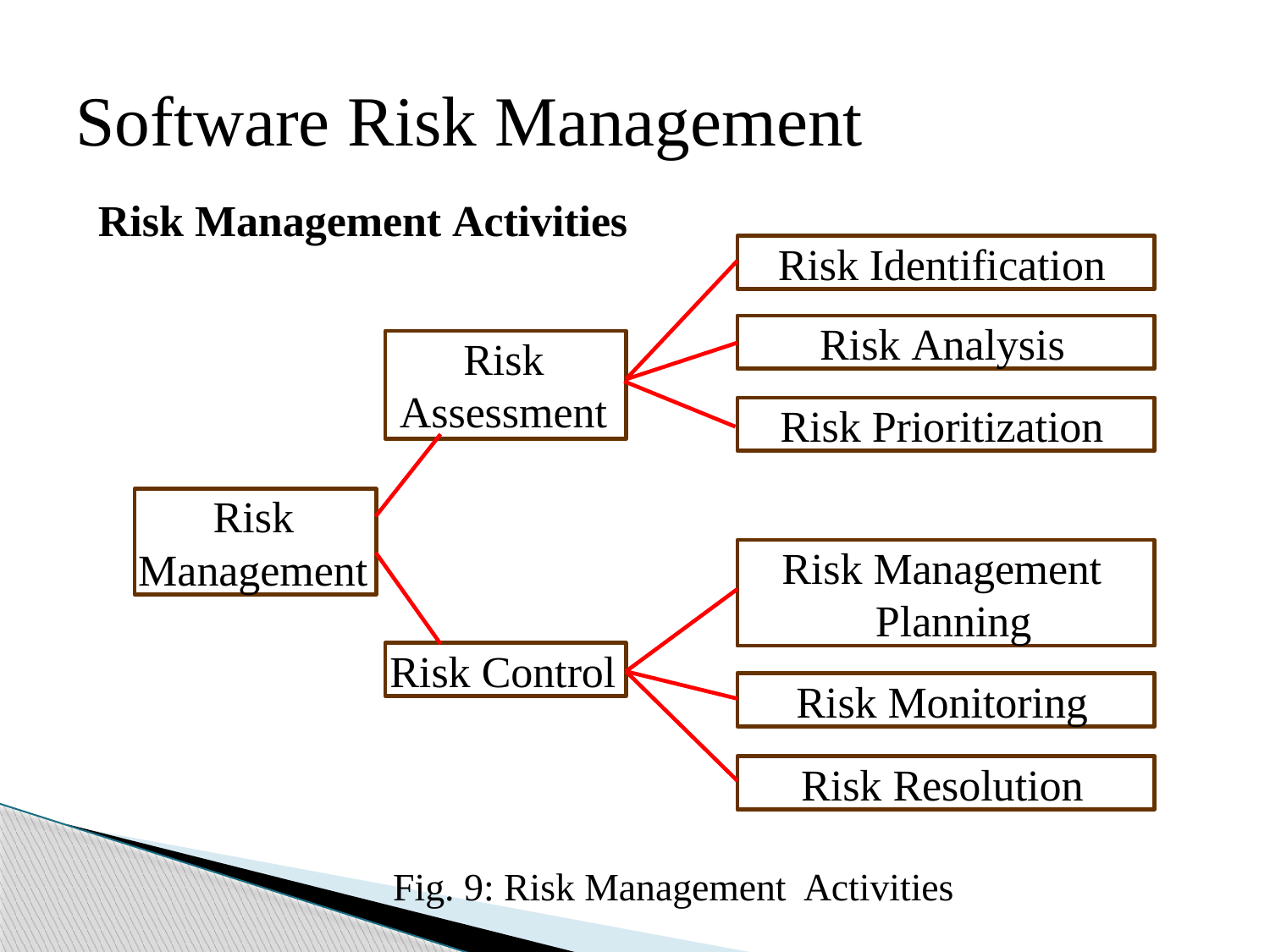

# Software Risk Management
Risk Management Activities
Risk Identification

Risk Analysis
Risk  Assessment

Risk Prioritization

Risk  Management
Risk Management  Planning

Risk Control

Risk Monitoring
Risk Resolution
Fig. 9: Risk Management  Activities